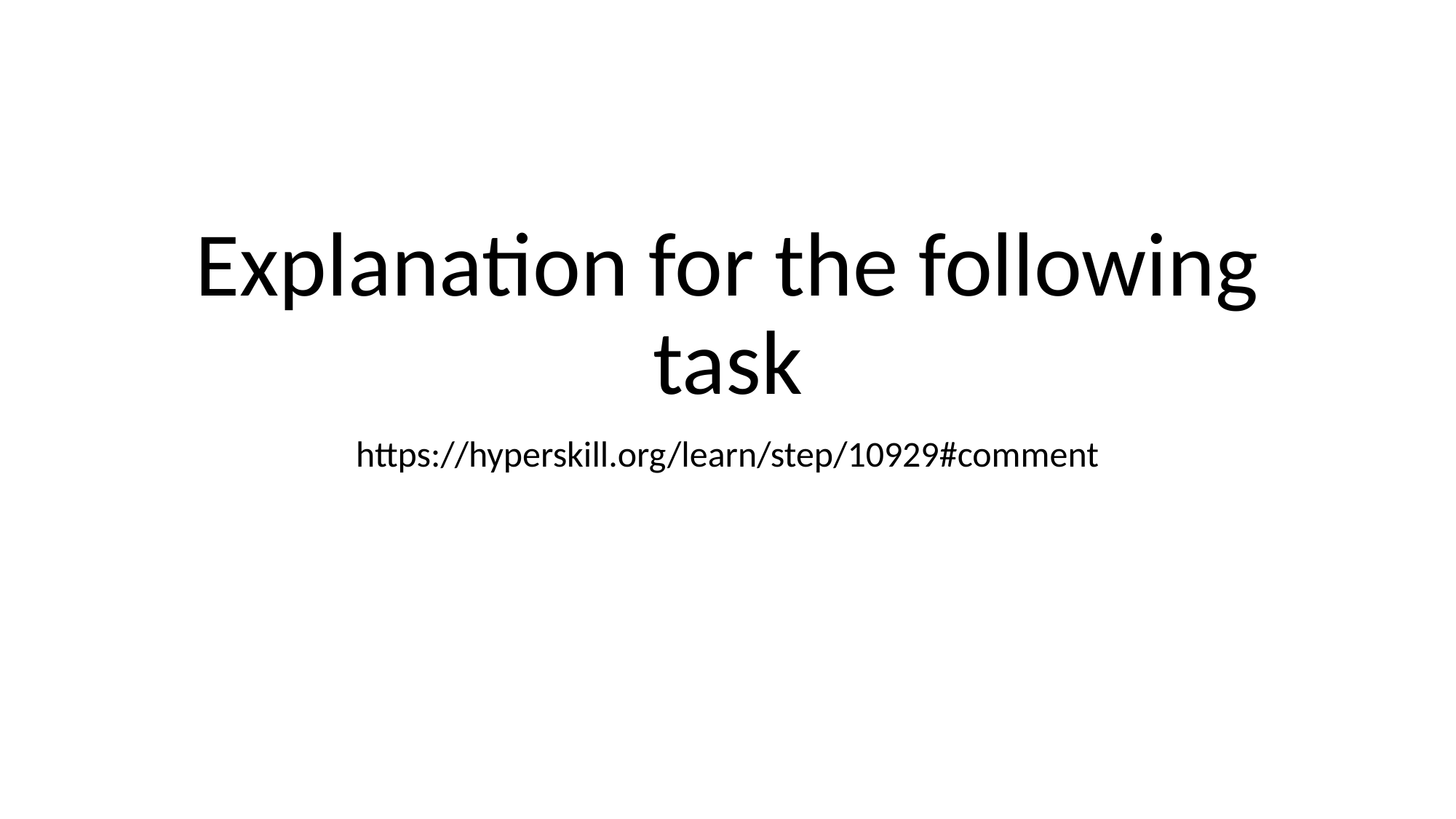

# Explanation for the following task
https://hyperskill.org/learn/step/10929#comment